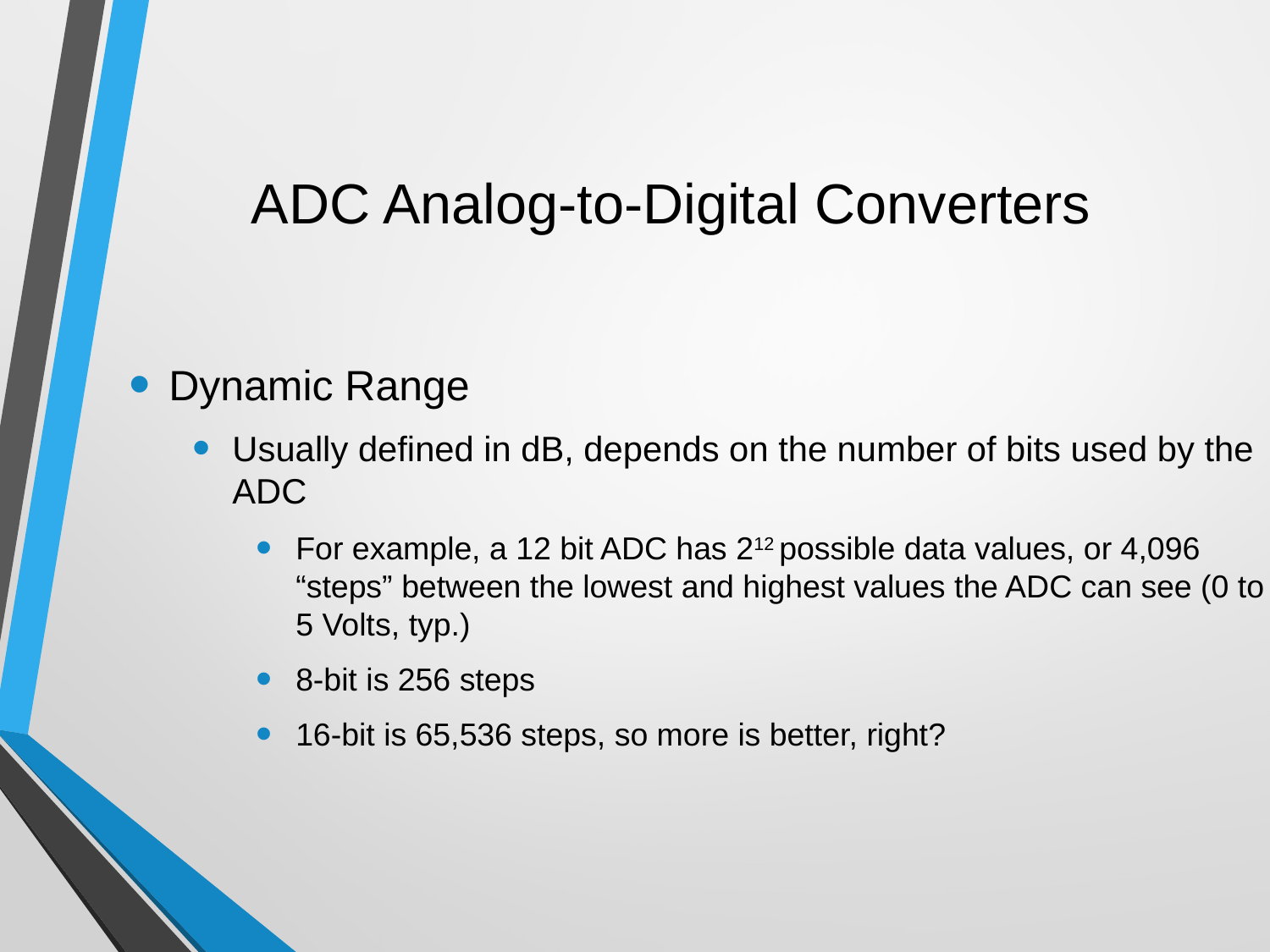

# ADC Analog-to-Digital Converters
Dynamic Range
Usually defined in dB, depends on the number of bits used by the ADC
For example, a 12 bit ADC has 212 possible data values, or 4,096 “steps” between the lowest and highest values the ADC can see (0 to 5 Volts, typ.)
8-bit is 256 steps
16-bit is 65,536 steps, so more is better, right?